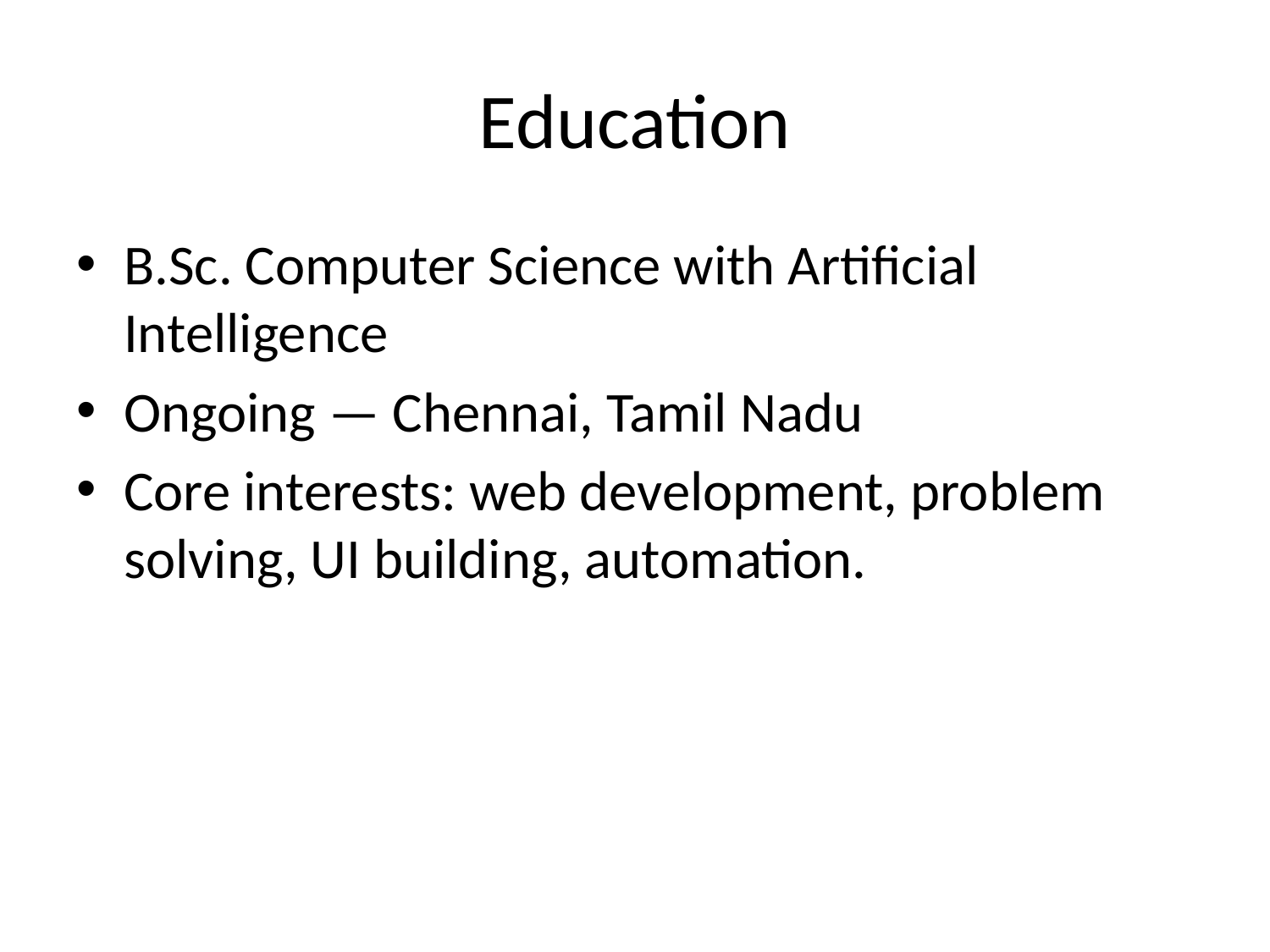

# Education
B.Sc. Computer Science with Artificial Intelligence
Ongoing — Chennai, Tamil Nadu
Core interests: web development, problem solving, UI building, automation.